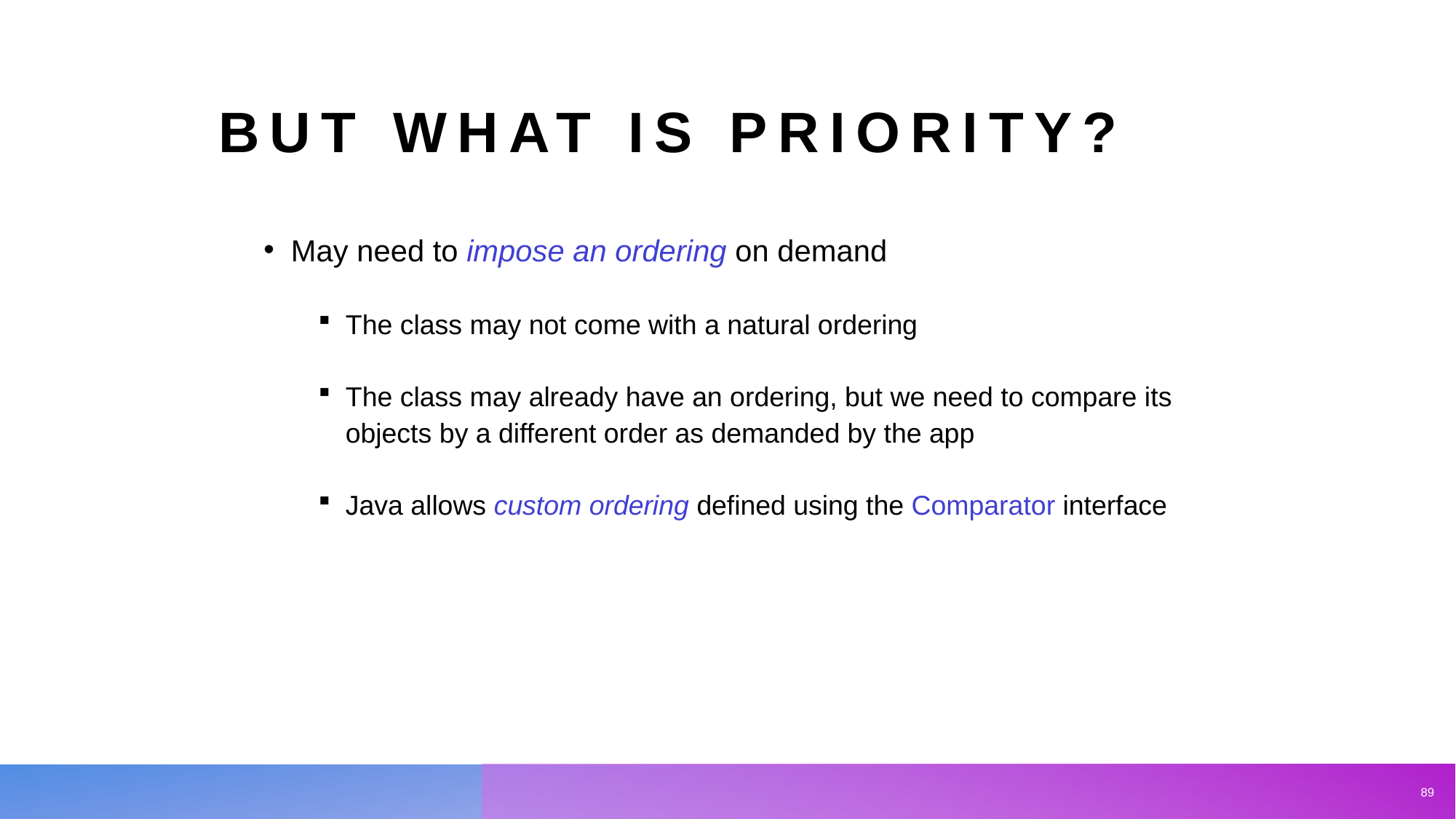

# But what is priority?
May need to impose an ordering on demand
The class may not come with a natural ordering
The class may already have an ordering, but we need to compare its objects by a different order as demanded by the app
Java allows custom ordering defined using the Comparator interface

89